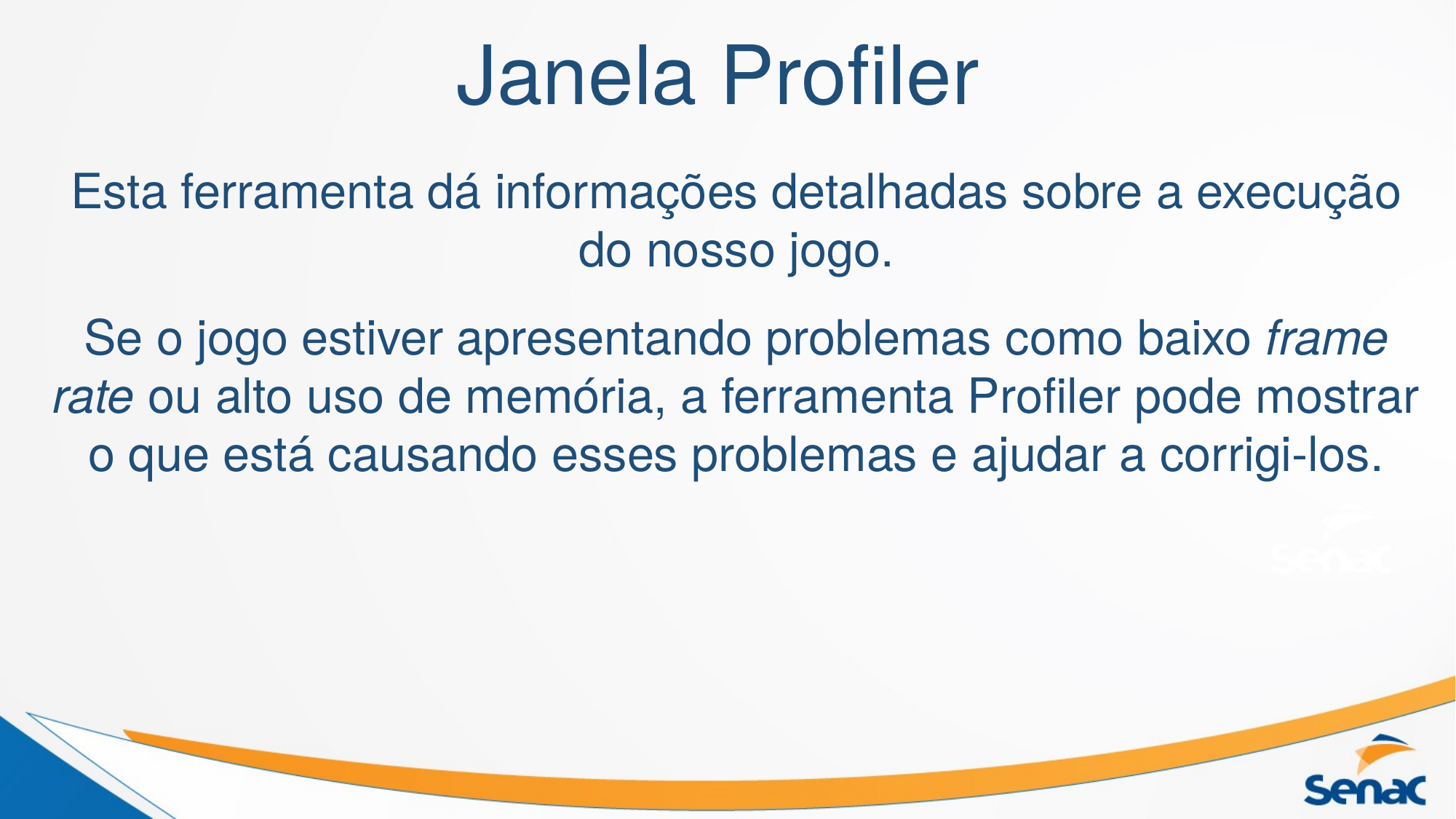

# Janela Profiler
Esta ferramenta dá informações detalhadas sobre a execução do nosso jogo.
Se o jogo estiver apresentando problemas como baixo frame rate ou alto uso de memória, a ferramenta Profiler pode mostrar o que está causando esses problemas e ajudar a corrigi-los.